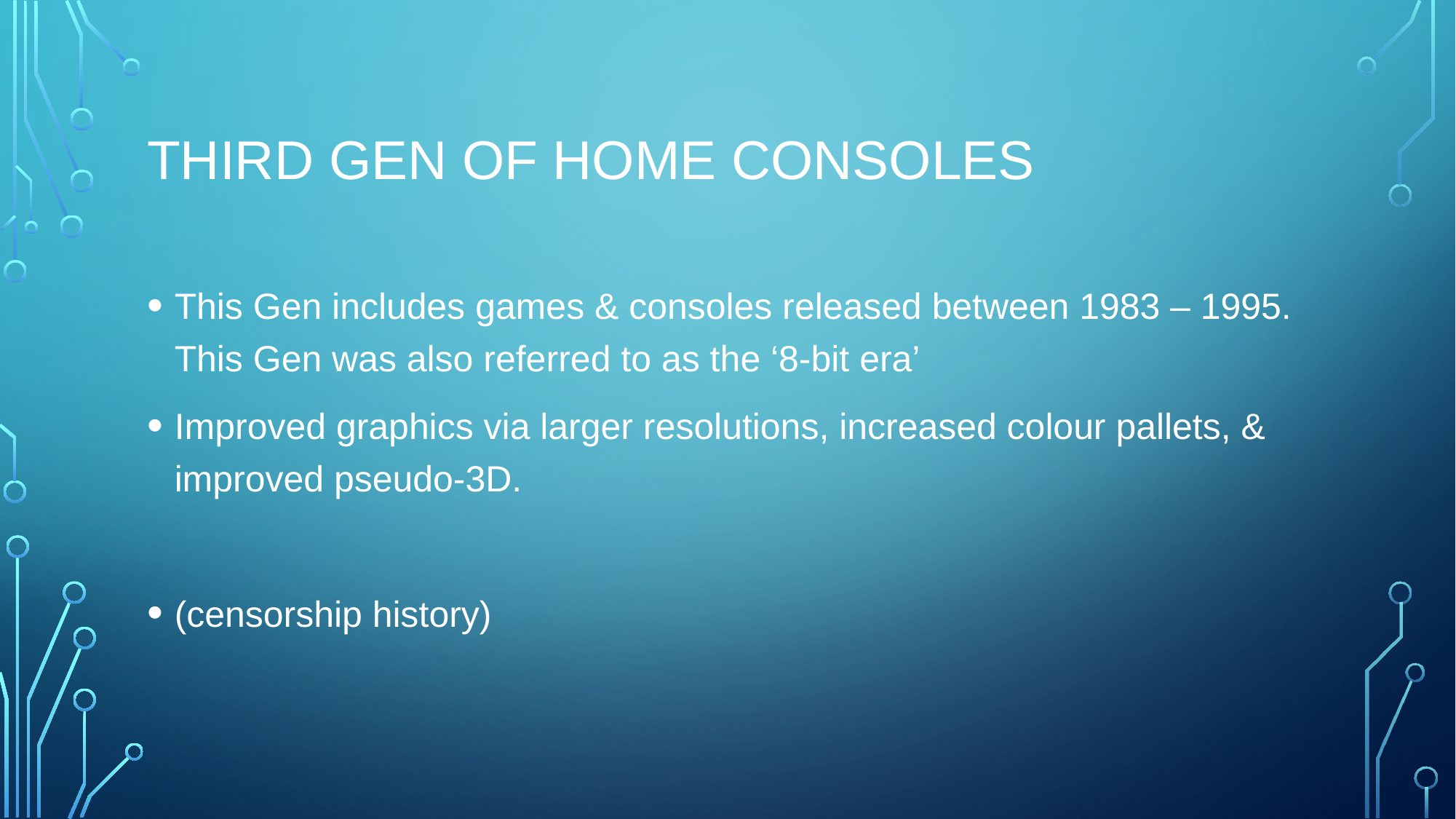

# Third Gen of Home Consoles
This Gen includes games & consoles released between 1983 – 1995.
This Gen was also referred to as the ‘8-bit era’
Improved graphics via larger resolutions, increased colour pallets, & improved pseudo-3D.

(censorship history)